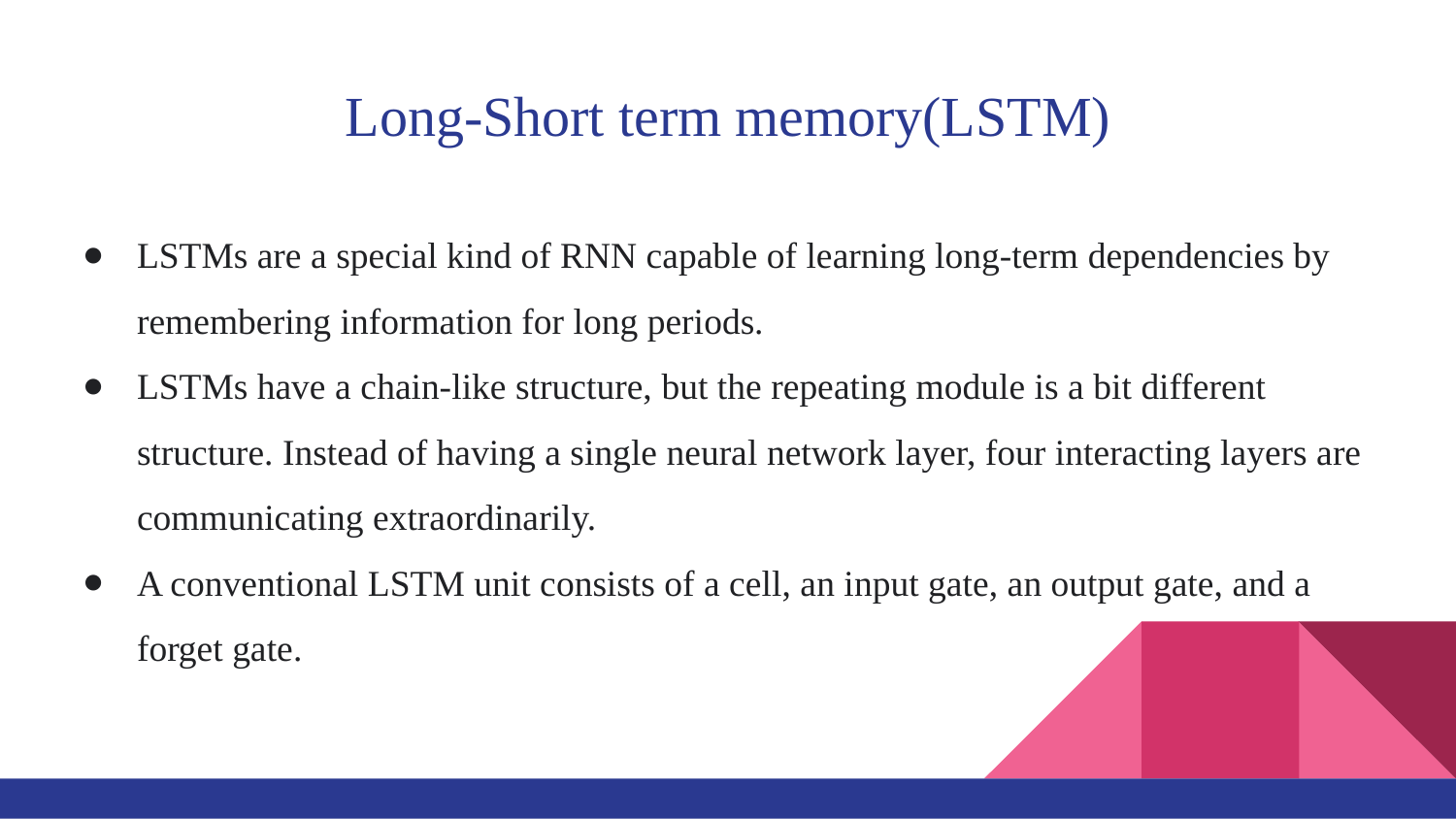

# Long-Short term memory(LSTM)
LSTMs are a special kind of RNN capable of learning long-term dependencies by remembering information for long periods.
LSTMs have a chain-like structure, but the repeating module is a bit different structure. Instead of having a single neural network layer, four interacting layers are communicating extraordinarily.
A conventional LSTM unit consists of a cell, an input gate, an output gate, and a forget gate.